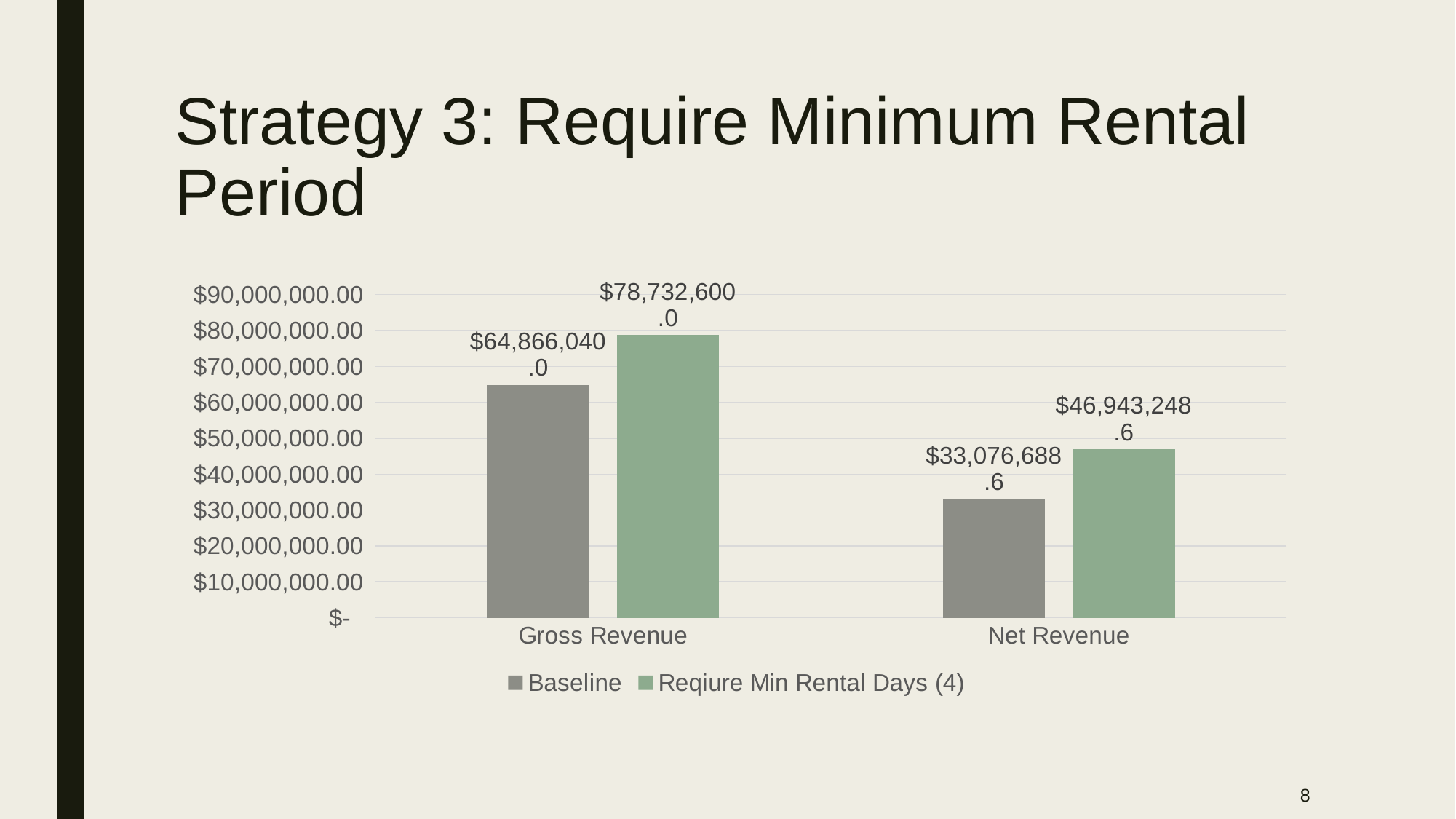

# Strategy 3: Require Minimum Rental Period

### Chart

| Category | Baseline | Reqiure Min Rental Days (4) |
|---|---|---|
| Gross Revenue | 64866040.0 | 78732600.0 |
| Net Revenue | 33076688.63999996 | 46943248.639999956 |
8